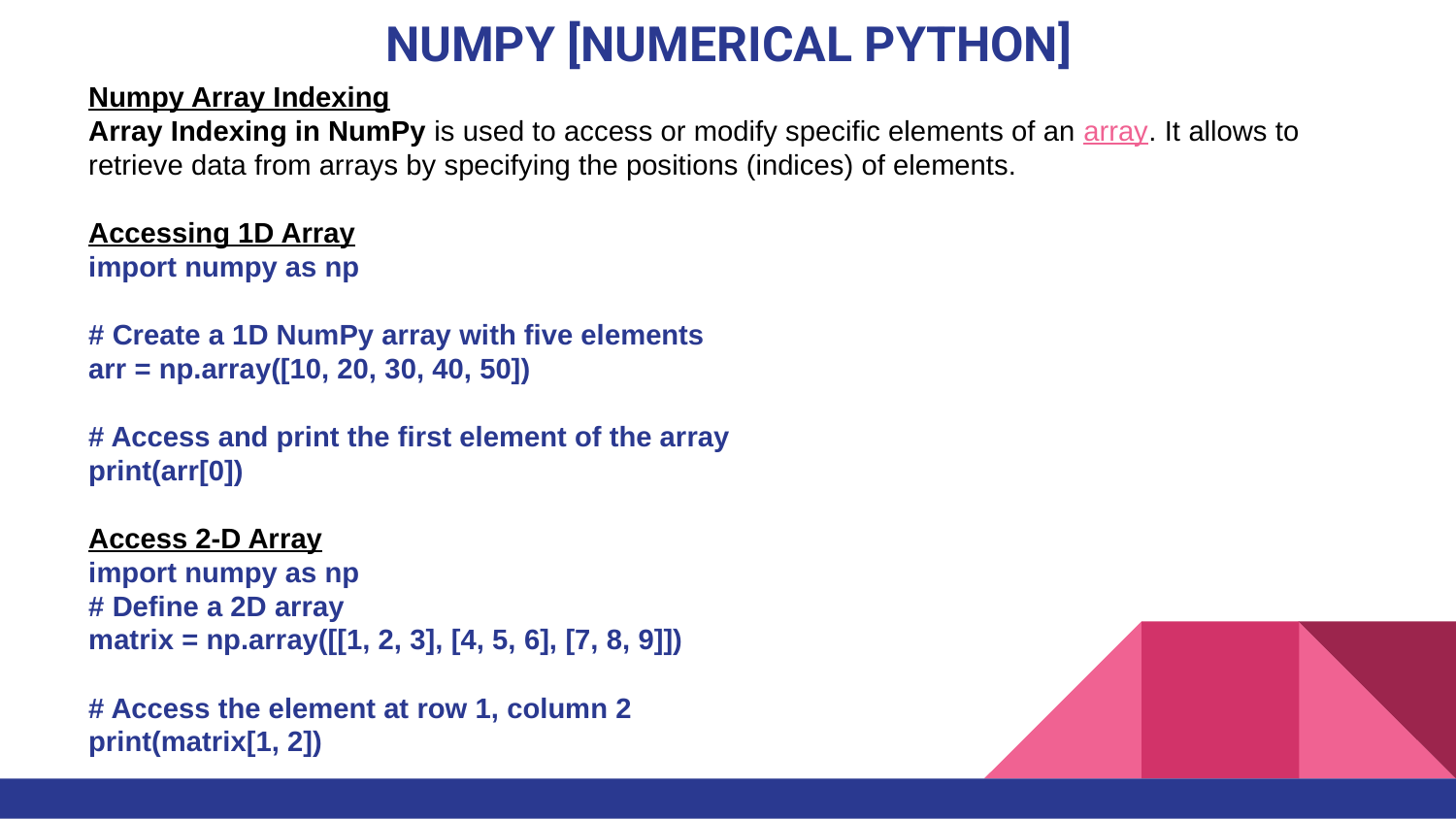

# NUMPY [NUMERICAL PYTHON]
Numpy Array Indexing
Array Indexing in NumPy is used to access or modify specific elements of an array. It allows to retrieve data from arrays by specifying the positions (indices) of elements.
Accessing 1D Array
import numpy as np

# Create a 1D NumPy array with five elements
arr = np.array([10, 20, 30, 40, 50])

# Access and print the first element of the array
print(arr[0])

Access 2-D Array
import numpy as np
# Define a 2D array
matrix = np.array([[1, 2, 3], [4, 5, 6], [7, 8, 9]])

# Access the element at row 1, column 2
print(matrix[1, 2])